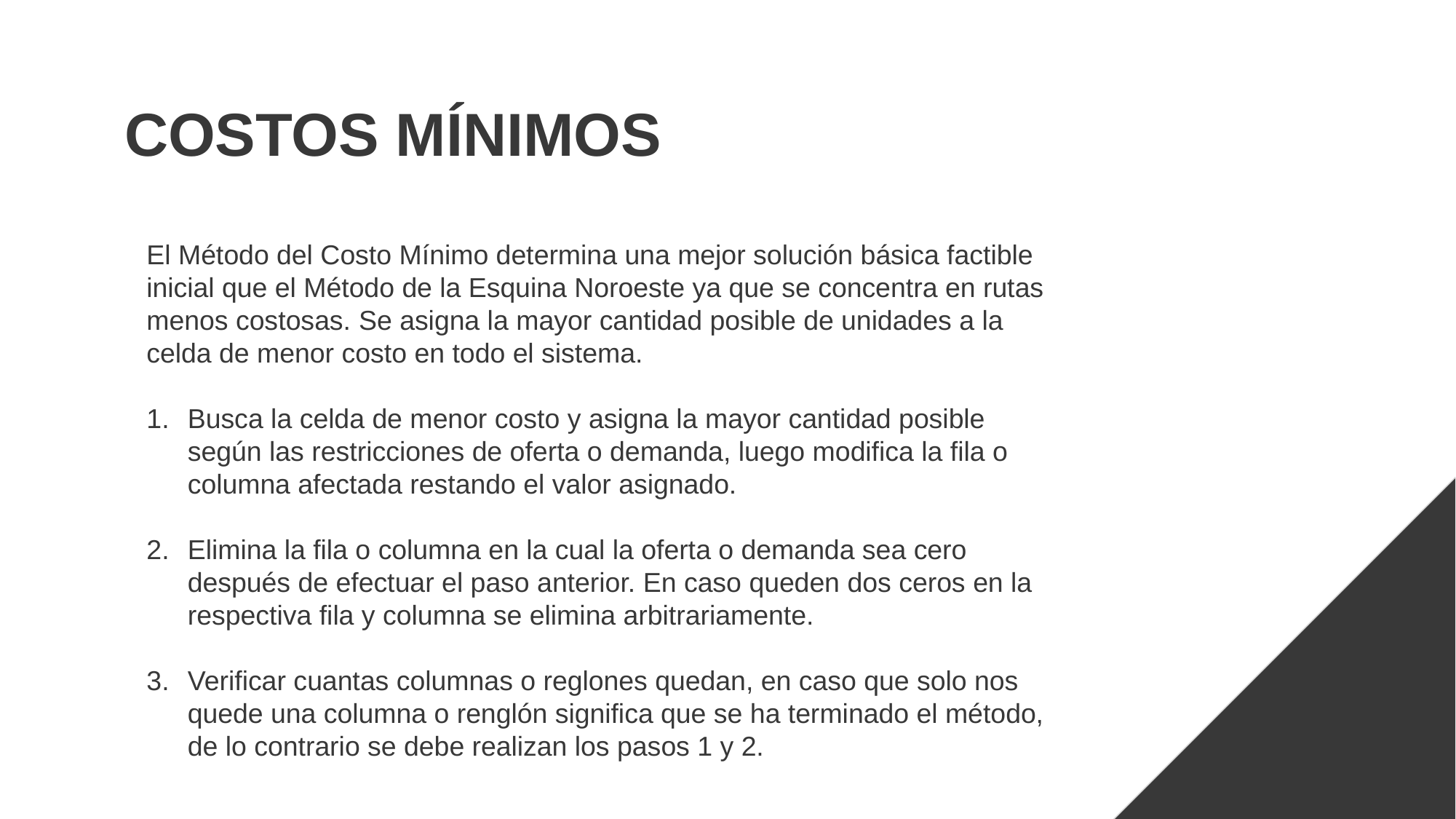

# COSTOS MÍNIMOS
El Método del Costo Mínimo determina una mejor solución básica factible inicial que el Método de la Esquina Noroeste ya que se concentra en rutas menos costosas. Se asigna la mayor cantidad posible de unidades a la celda de menor costo en todo el sistema.

Busca la celda de menor costo y asigna la mayor cantidad posible según las restricciones de oferta o demanda, luego modifica la fila o columna afectada restando el valor asignado.

Elimina la fila o columna en la cual la oferta o demanda sea cero después de efectuar el paso anterior. En caso queden dos ceros en la respectiva fila y columna se elimina arbitrariamente.

Verificar cuantas columnas o reglones quedan, en caso que solo nos quede una columna o renglón significa que se ha terminado el método, de lo contrario se debe realizan los pasos 1 y 2.